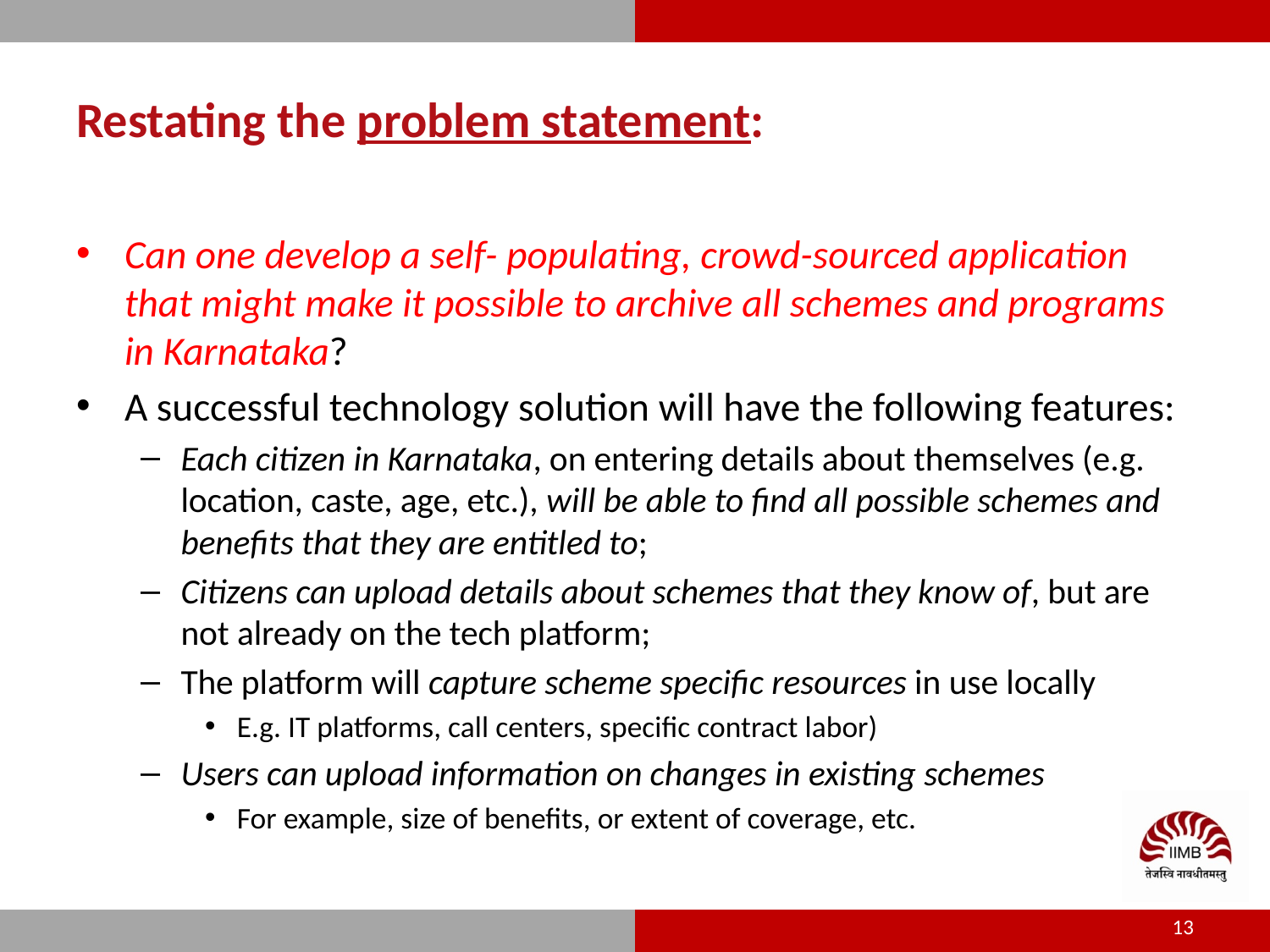

# Restating the problem statement:
Can one develop a self- populating, crowd-sourced application that might make it possible to archive all schemes and programs in Karnataka?
A successful technology solution will have the following features:
Each citizen in Karnataka, on entering details about themselves (e.g. location, caste, age, etc.), will be able to find all possible schemes and benefits that they are entitled to;
Citizens can upload details about schemes that they know of, but are not already on the tech platform;
The platform will capture scheme specific resources in use locally
E.g. IT platforms, call centers, specific contract labor)
Users can upload information on changes in existing schemes
For example, size of benefits, or extent of coverage, etc.
13